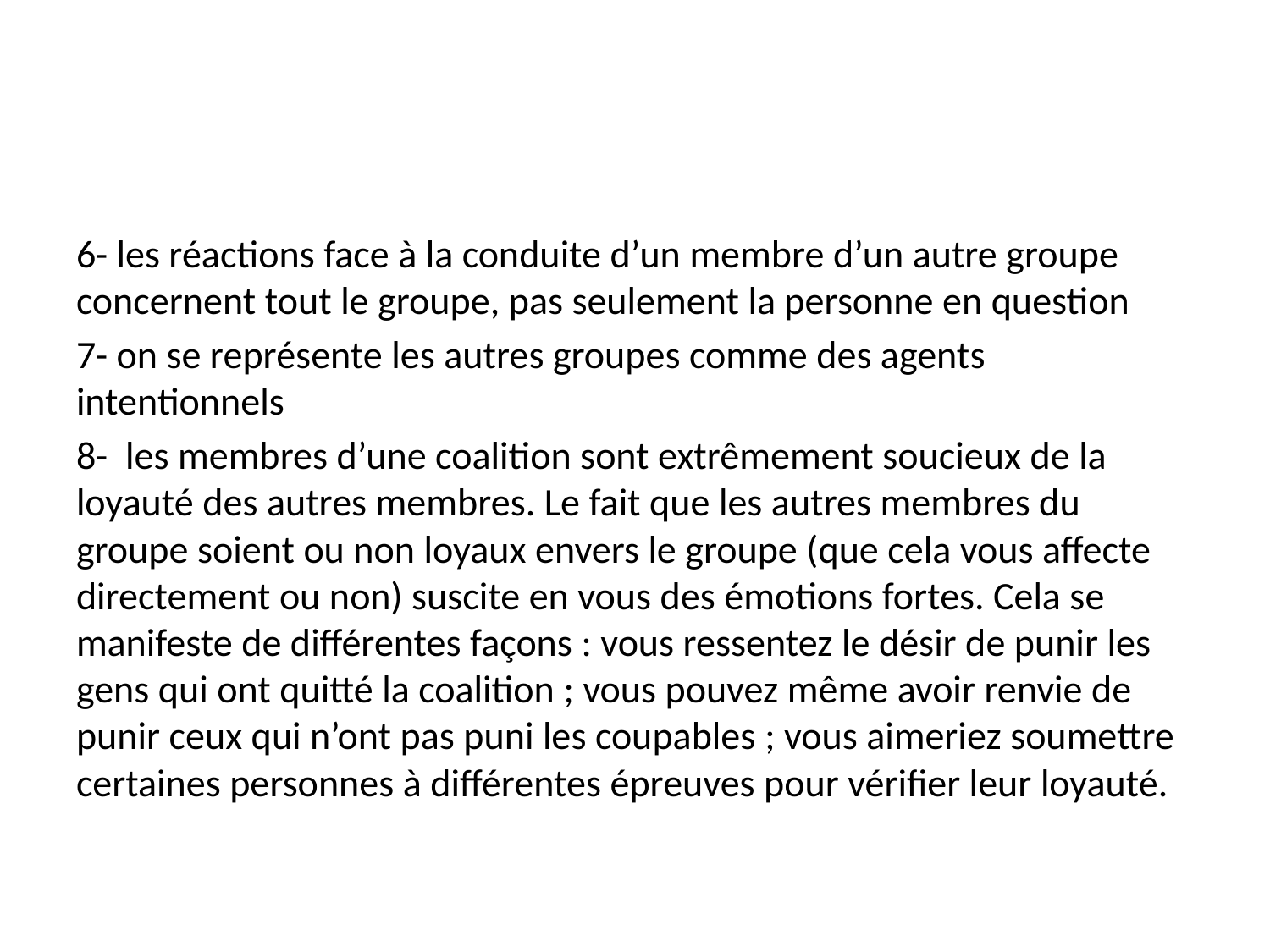

#
6- les réactions face à la conduite d’un membre d’un autre groupe concernent tout le groupe, pas seulement la personne en question
7- on se représente les autres groupes comme des agents intentionnels
8-  les membres d’une coalition sont extrêmement soucieux de la loyauté des autres membres. Le fait que les autres membres du groupe soient ou non loyaux envers le groupe (que cela vous affecte directement ou non) suscite en vous des émotions fortes. Cela se manifeste de différentes façons : vous ressentez le désir de punir les gens qui ont quitté la coalition ; vous pouvez même avoir renvie de punir ceux qui n’ont pas puni les coupables ; vous aimeriez soumettre certaines personnes à différentes épreuves pour vérifier leur loyauté.